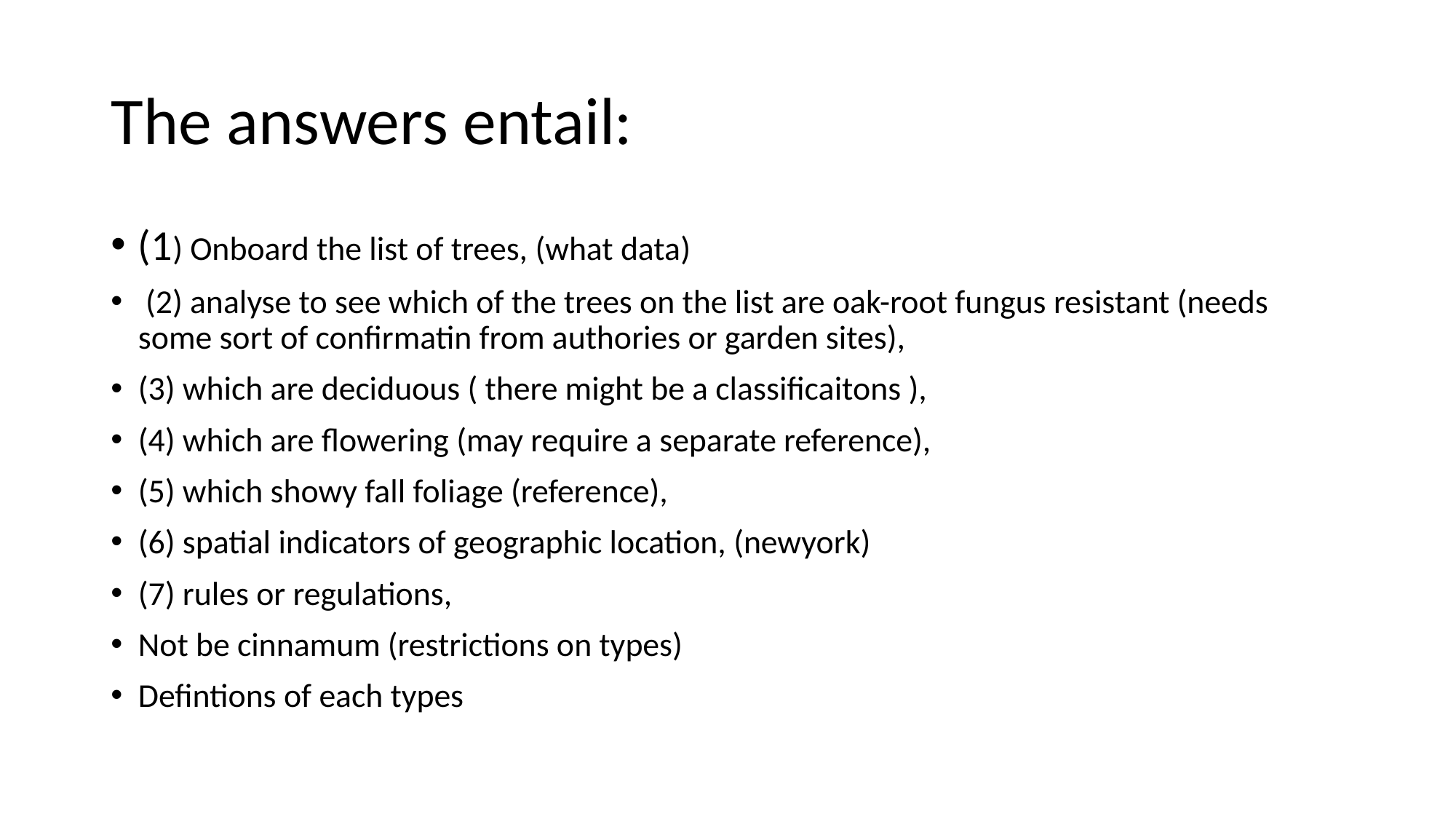

# The answers entail:
(1) Onboard the list of trees, (what data)
 (2) analyse to see which of the trees on the list are oak-root fungus resistant (needs some sort of confirmatin from authories or garden sites),
(3) which are deciduous ( there might be a classificaitons ),
(4) which are flowering (may require a separate reference),
(5) which showy fall foliage (reference),
(6) spatial indicators of geographic location, (newyork)
(7) rules or regulations,
Not be cinnamum (restrictions on types)
Defintions of each types